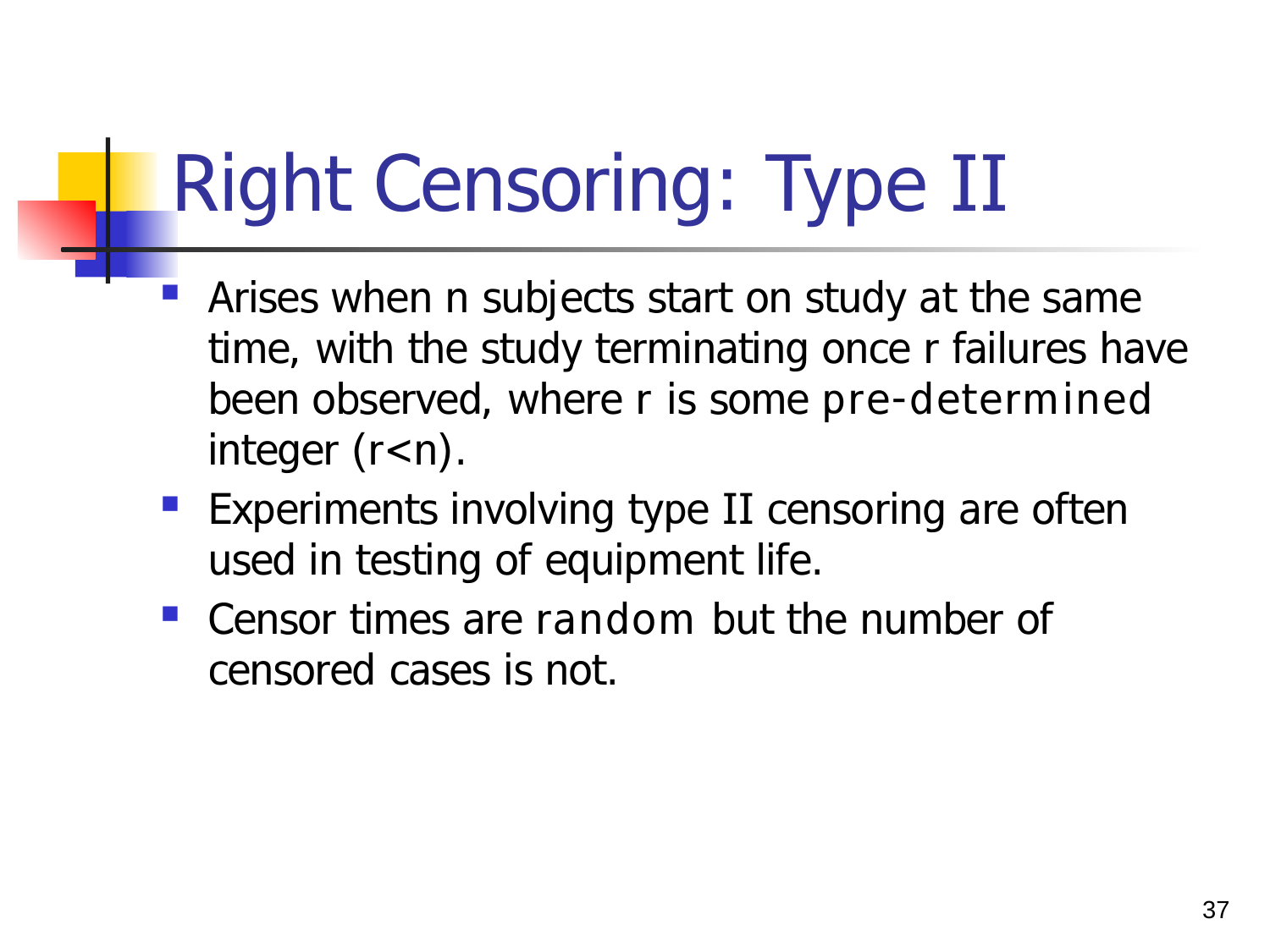

# Right Censoring: Type II
Arises when n subjects start on study at the same time, with the study terminating once r failures have been observed, where r is some pre-determined integer (r<n).
Experiments involving type II censoring are often used in testing of equipment life.
Censor times are random but the number of censored cases is not.
37